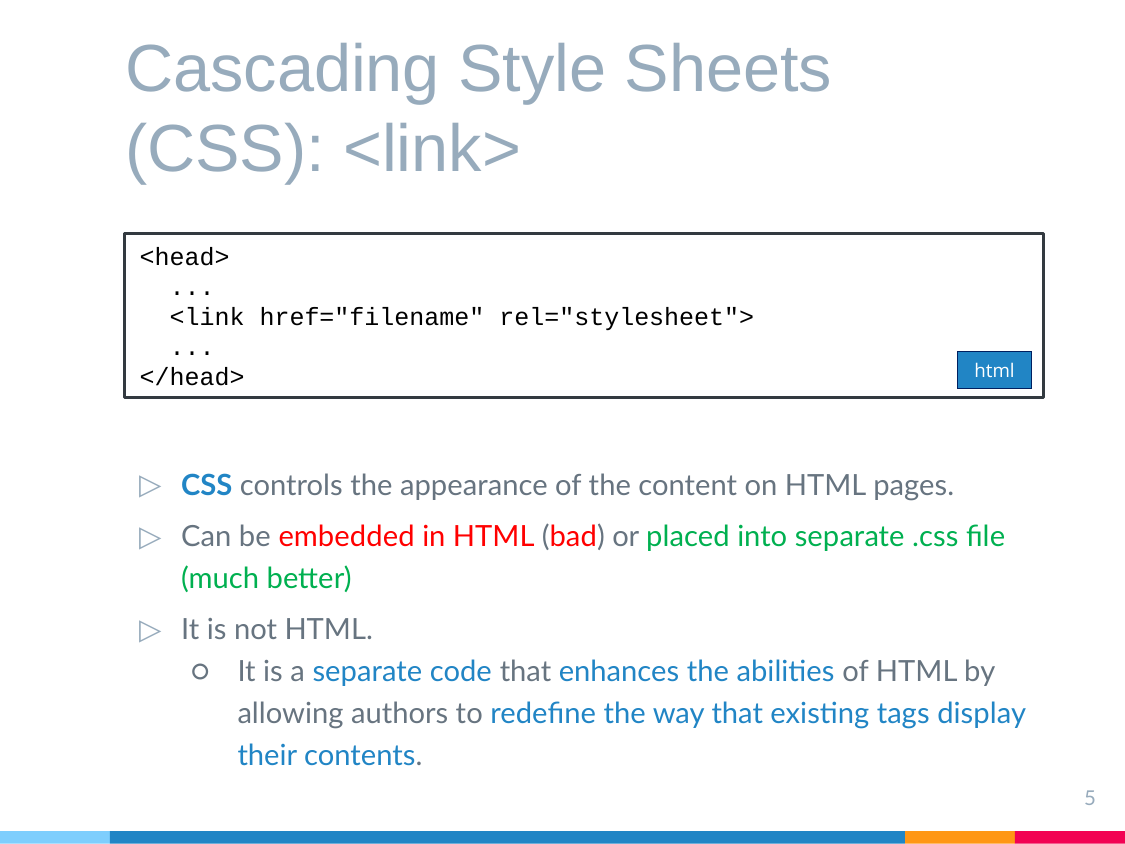

# Cascading Style Sheets (CSS): <link>
<head>
  ...
  <link href="filename" rel="stylesheet">
  ...
</head>
html
CSS controls the appearance of the content on HTML pages.
Can be embedded in HTML (bad) or placed into separate .css file (much better)
It is not HTML.
It is a separate code that enhances the abilities of HTML by allowing authors to redefine the way that existing tags display their contents.

5